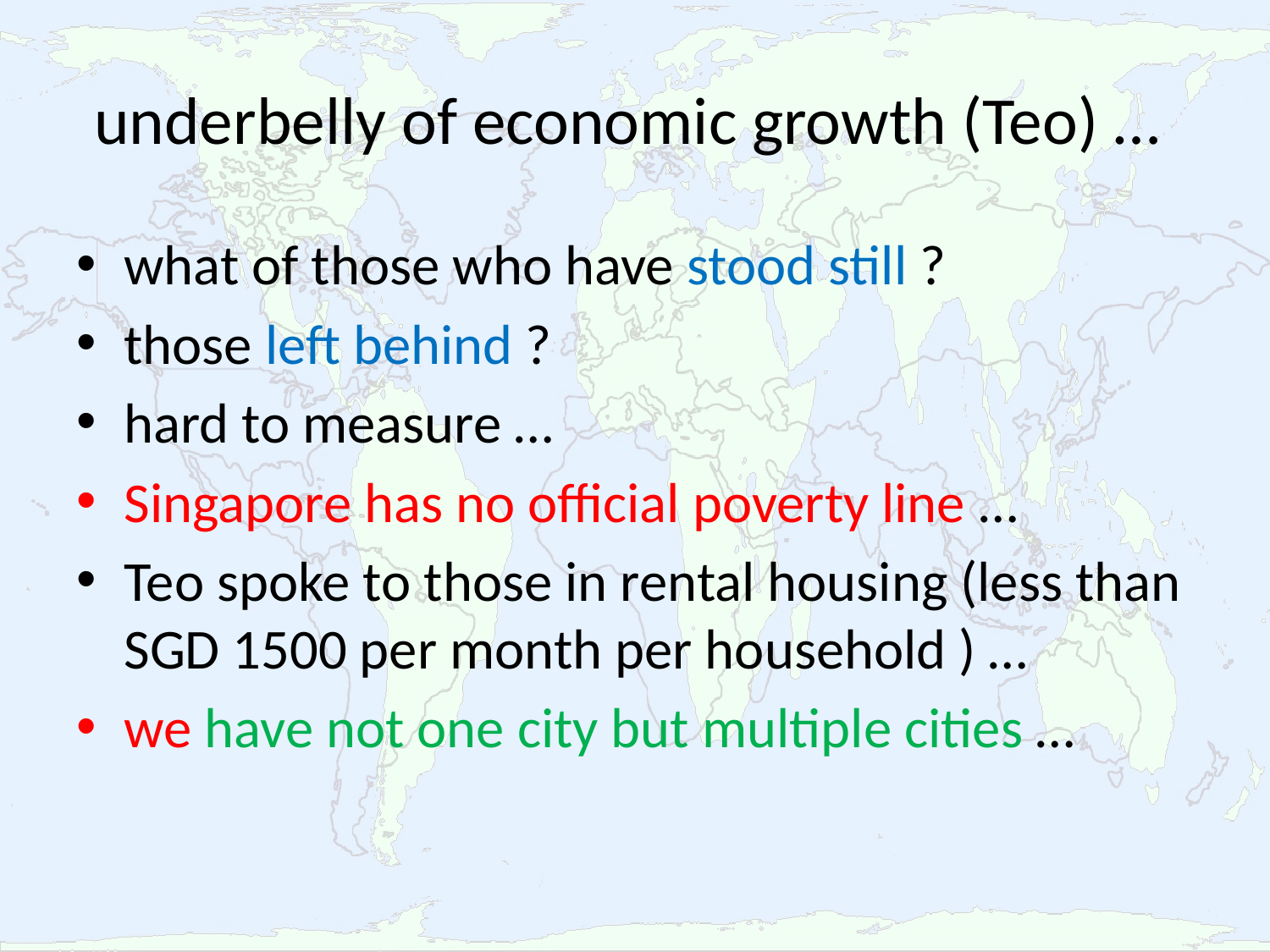

# underbelly of economic growth (Teo) …
what of those who have stood still ?
those left behind ?
hard to measure …
Singapore has no official poverty line …
Teo spoke to those in rental housing (less than SGD 1500 per month per household ) …
we have not one city but multiple cities …